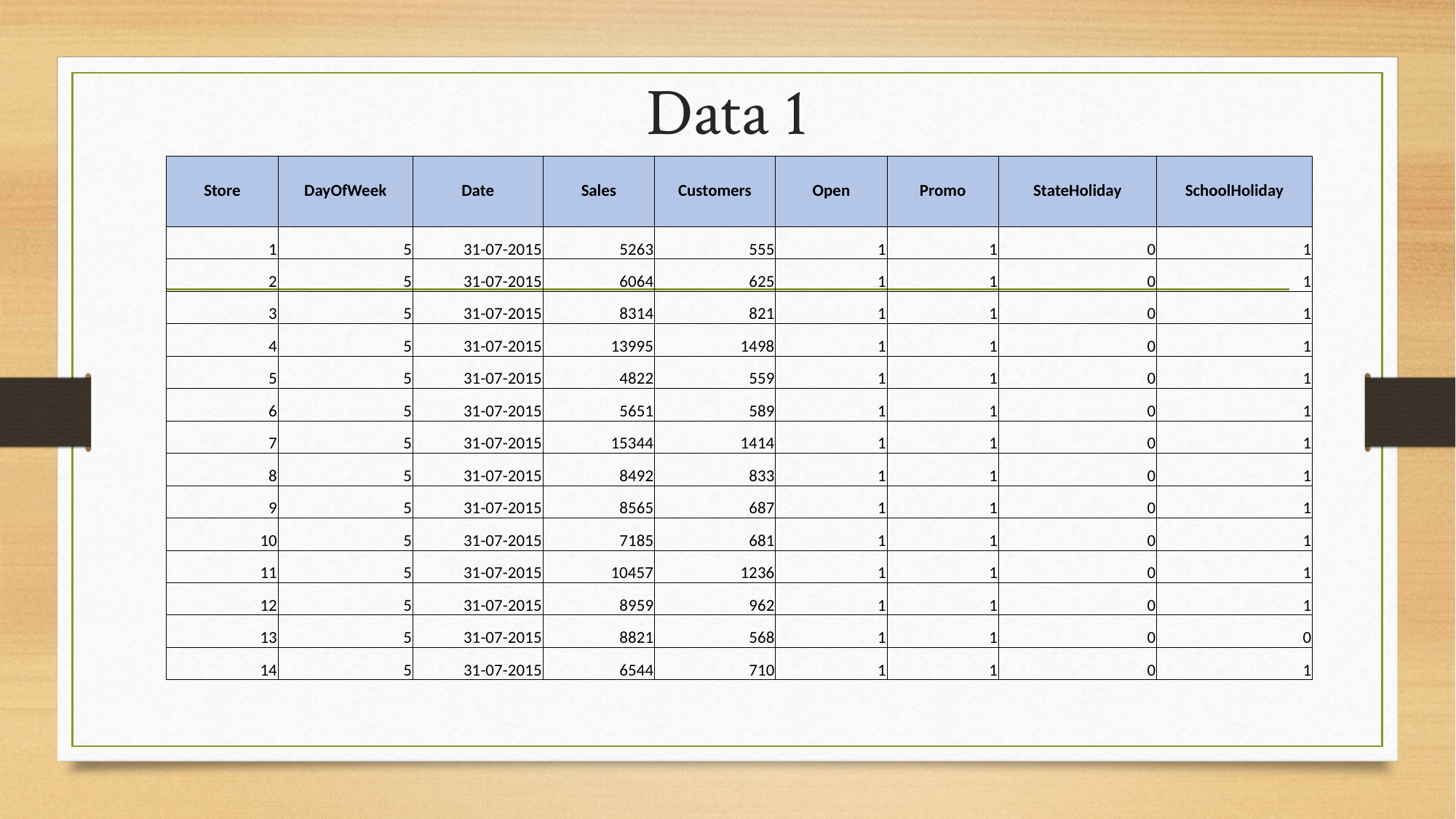

# Data 1
| Store | DayOfWeek | Date | Sales | Customers | Open | Promo | StateHoliday | SchoolHoliday |
| --- | --- | --- | --- | --- | --- | --- | --- | --- |
| 1 | 5 | 31-07-2015 | 5263 | 555 | 1 | 1 | 0 | 1 |
| 2 | 5 | 31-07-2015 | 6064 | 625 | 1 | 1 | 0 | 1 |
| 3 | 5 | 31-07-2015 | 8314 | 821 | 1 | 1 | 0 | 1 |
| 4 | 5 | 31-07-2015 | 13995 | 1498 | 1 | 1 | 0 | 1 |
| 5 | 5 | 31-07-2015 | 4822 | 559 | 1 | 1 | 0 | 1 |
| 6 | 5 | 31-07-2015 | 5651 | 589 | 1 | 1 | 0 | 1 |
| 7 | 5 | 31-07-2015 | 15344 | 1414 | 1 | 1 | 0 | 1 |
| 8 | 5 | 31-07-2015 | 8492 | 833 | 1 | 1 | 0 | 1 |
| 9 | 5 | 31-07-2015 | 8565 | 687 | 1 | 1 | 0 | 1 |
| 10 | 5 | 31-07-2015 | 7185 | 681 | 1 | 1 | 0 | 1 |
| 11 | 5 | 31-07-2015 | 10457 | 1236 | 1 | 1 | 0 | 1 |
| 12 | 5 | 31-07-2015 | 8959 | 962 | 1 | 1 | 0 | 1 |
| 13 | 5 | 31-07-2015 | 8821 | 568 | 1 | 1 | 0 | 0 |
| 14 | 5 | 31-07-2015 | 6544 | 710 | 1 | 1 | 0 | 1 |